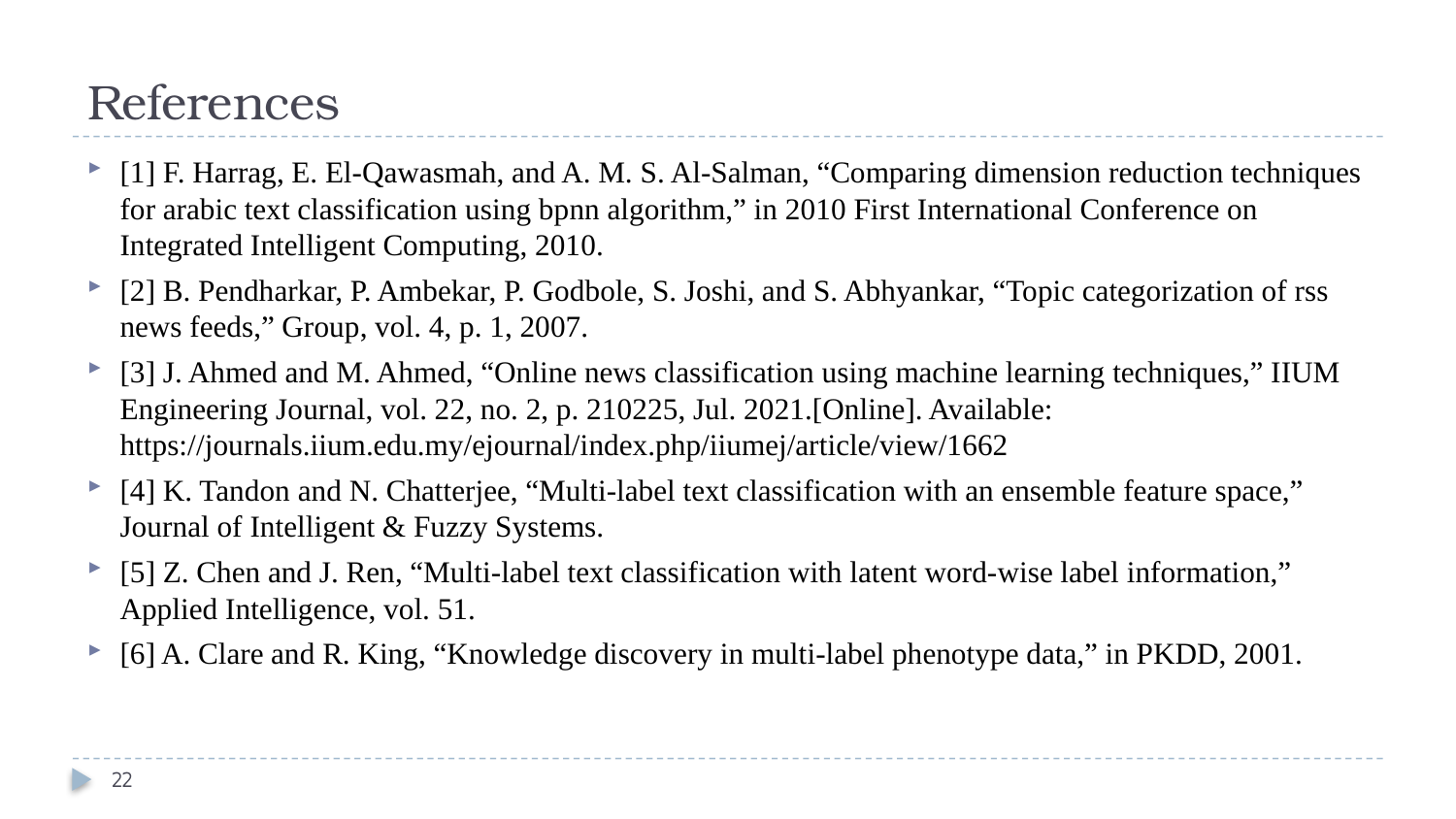

# References
[1] F. Harrag, E. El-Qawasmah, and A. M. S. Al-Salman, “Comparing dimension reduction techniques for arabic text classification using bpnn algorithm,” in 2010 First International Conference on Integrated Intelligent Computing, 2010.
[2] B. Pendharkar, P. Ambekar, P. Godbole, S. Joshi, and S. Abhyankar, “Topic categorization of rss news feeds,” Group, vol. 4, p. 1, 2007.
[3] J. Ahmed and M. Ahmed, “Online news classification using machine learning techniques,” IIUM Engineering Journal, vol. 22, no. 2, p. 210225, Jul. 2021.[Online]. Available: https://journals.iium.edu.my/ejournal/index.php/iiumej/article/view/1662
[4] K. Tandon and N. Chatterjee, “Multi-label text classification with an ensemble feature space,” Journal of Intelligent & Fuzzy Systems.
[5] Z. Chen and J. Ren, “Multi-label text classification with latent word-wise label information,” Applied Intelligence, vol. 51.
[6] A. Clare and R. King, “Knowledge discovery in multi-label phenotype data,” in PKDD, 2001.
22